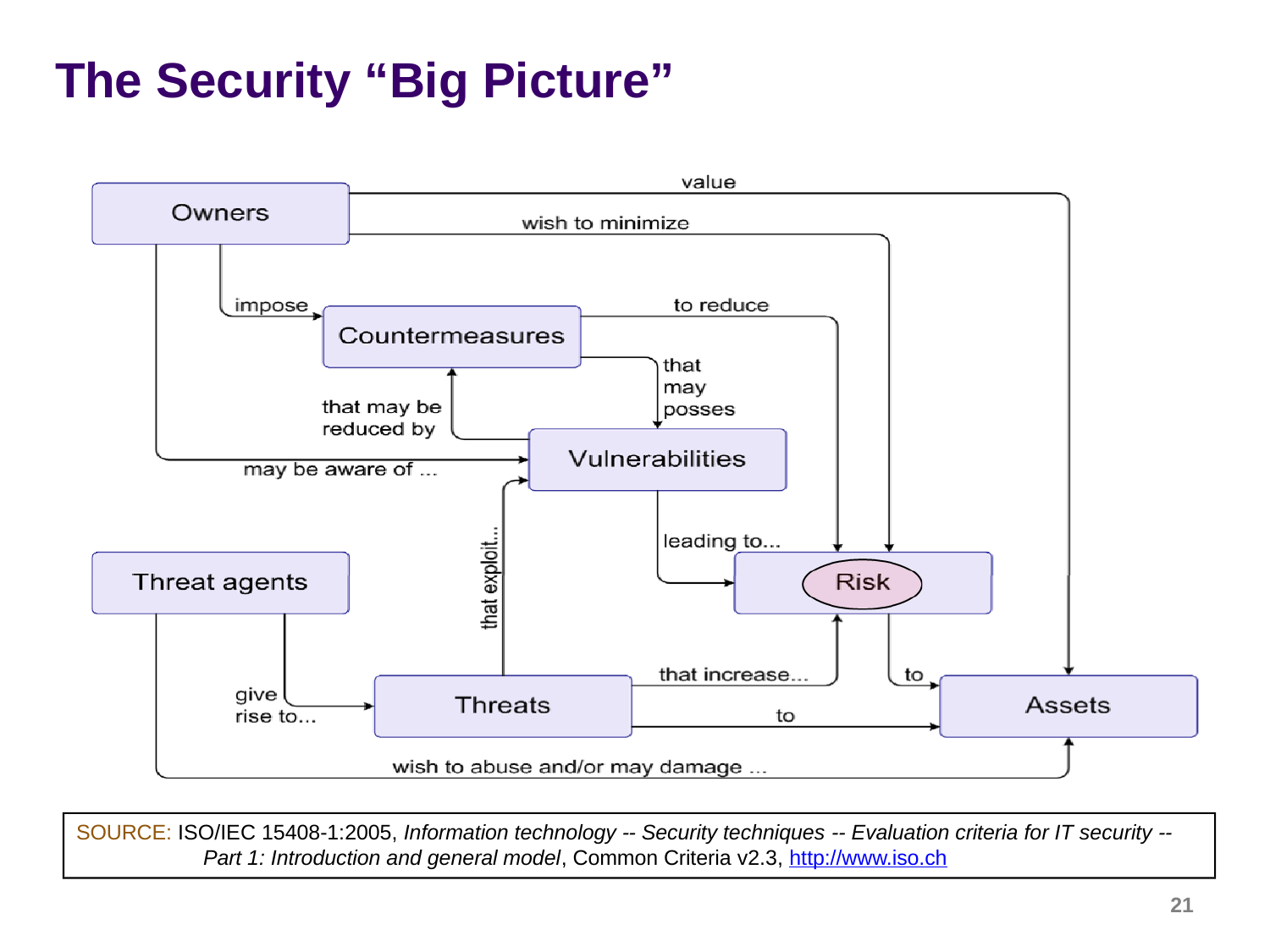

# The Security “Big Picture”

SOURCE: ISO/IEC 15408-1:2005, Information technology -- Security techniques -- Evaluation criteria for IT security --  Part 1: Introduction and general model, Common Criteria v2.3, http://www.iso.ch
21